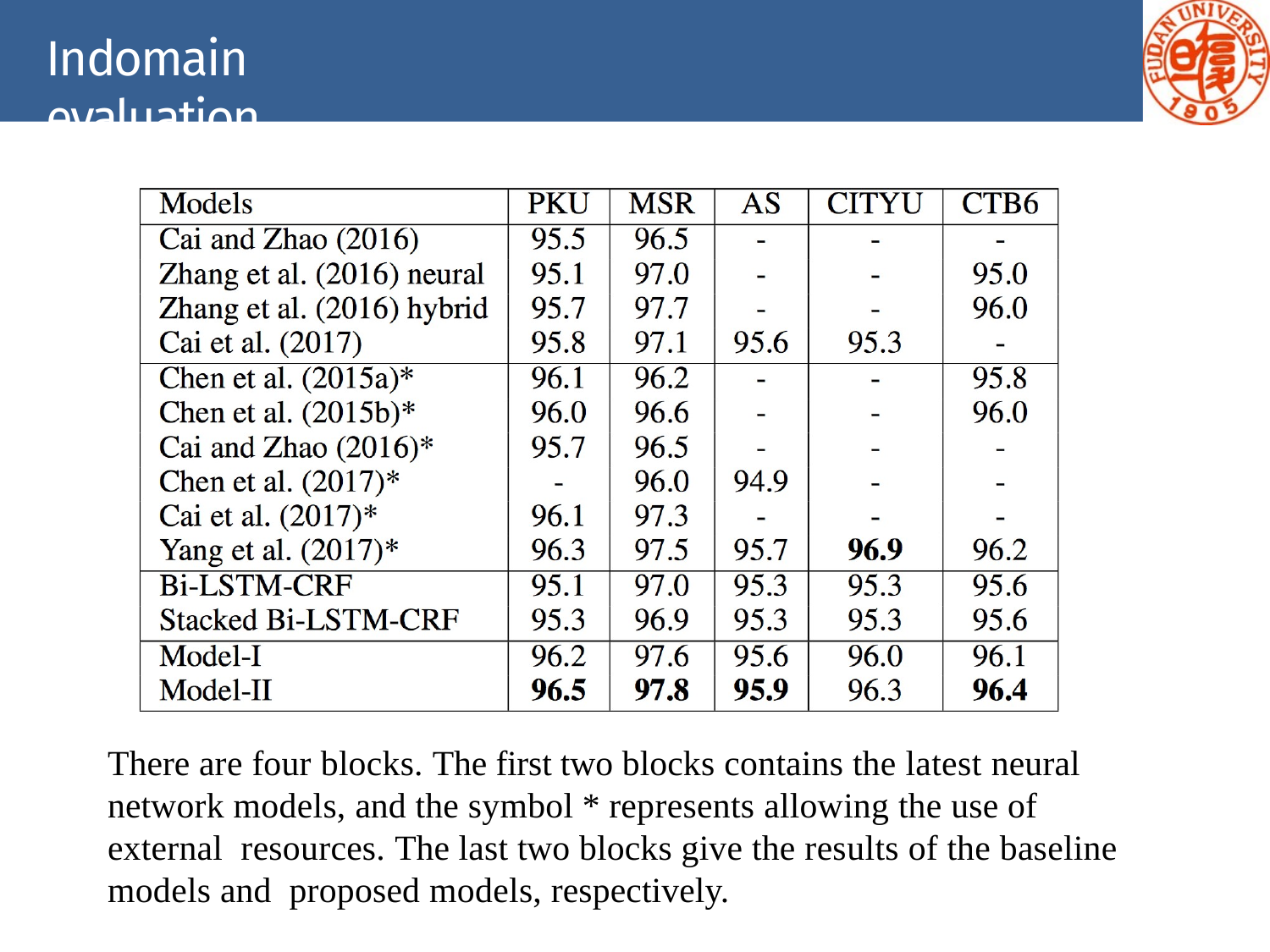

# Indomain evaluation

There are four blocks. The first two blocks contains the latest neural  network models, and the symbol * represents allowing the use of external  resources. The last two blocks give the results of the baseline models and  proposed models, respectively.